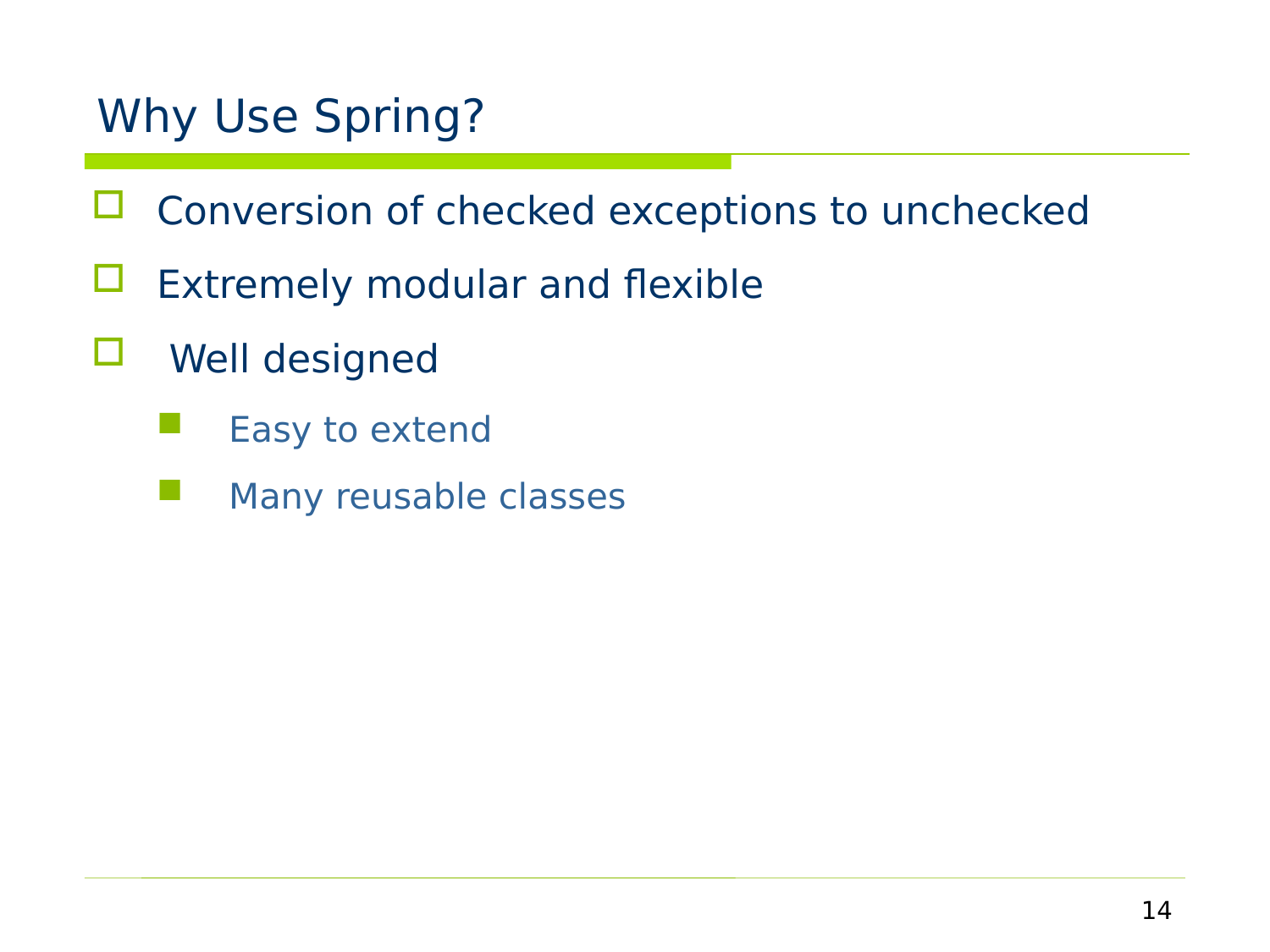

# Why Use Spring?
Conversion of checked exceptions to unchecked
Extremely modular and flexible
 Well designed
 Easy to extend
 Many reusable classes
14